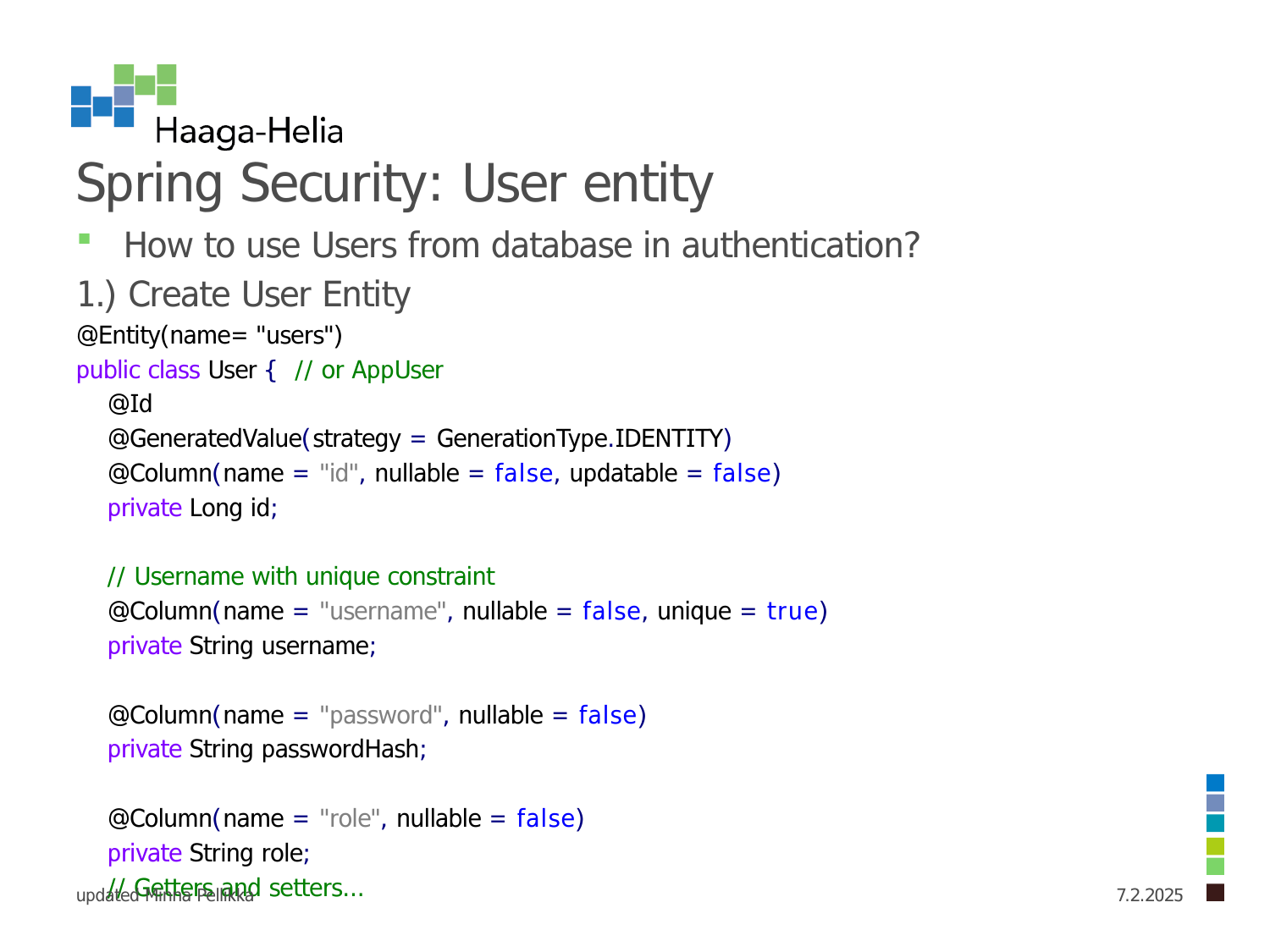

# Spring Security: User entity
How to use Users from database in authentication?
1.) Create User Entity
@Entity(name= "users")
public class User {  // or AppUser
    @Id
    @GeneratedValue(strategy = GenerationType.IDENTITY)
    @Column(name = "id", nullable = false, updatable = false)
    private Long id;

    // Username with unique constraint
    @Column(name = "username", nullable = false, unique = true)
    private String username;

    @Column(name = "password", nullable = false)
    private String passwordHash;

    @Column(name = "role", nullable = false)
    private String role;
    // Getters and setters...

updated Minna Pellikka
7.2.2025